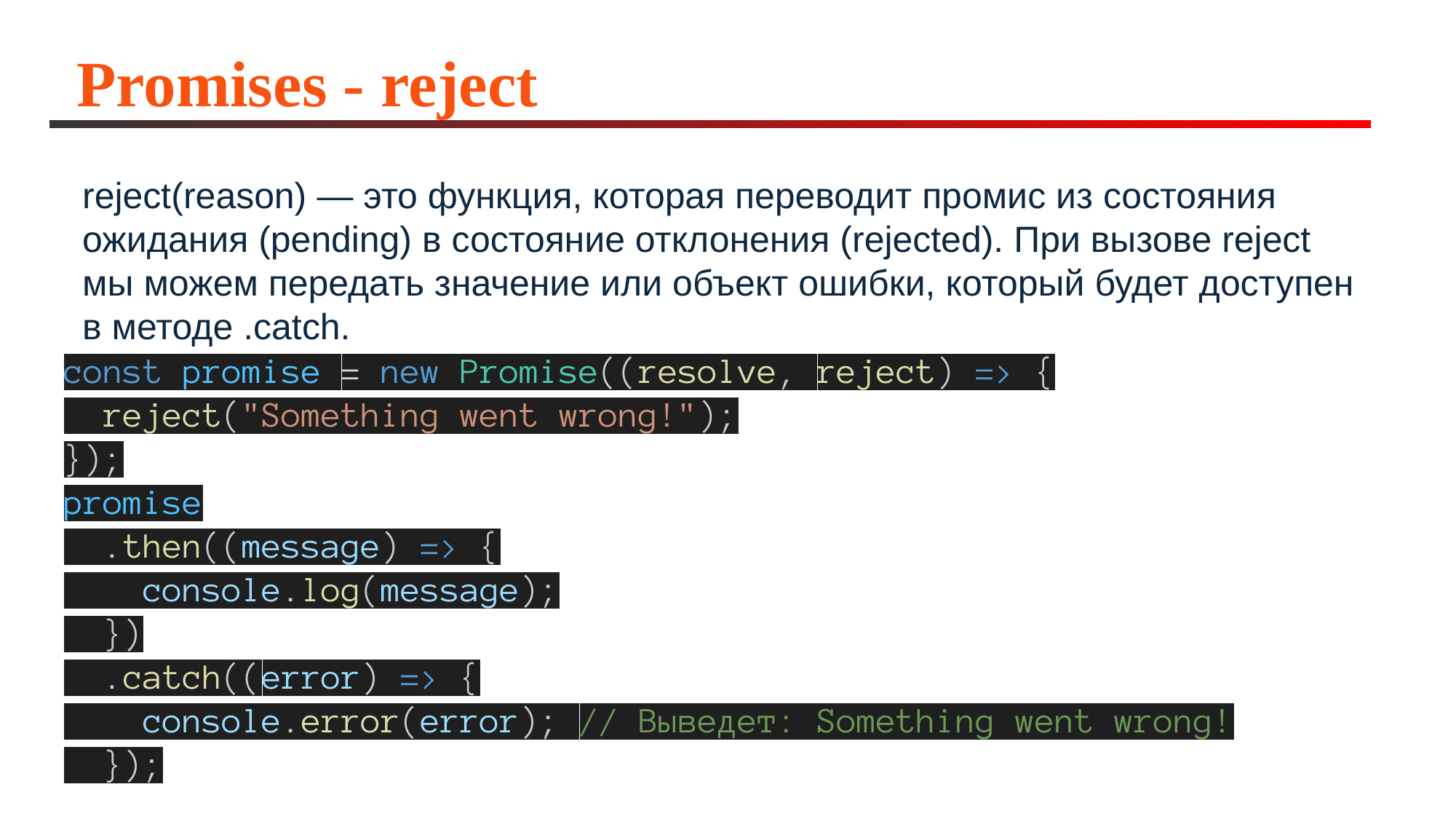

# Promises - reject

reject(reason) — это функция, которая переводит промис из состояния ожидания (pending) в состояние отклонения (rejected). При вызове reject мы можем передать значение или объект ошибки, который будет доступен в методе .catch.
const promise = new Promise((resolve, reject) => {
  reject("Something went wrong!");
});
promise
  .then((message) => {
    console.log(message);
  })
  .catch((error) => {
    console.error(error); // Выведет: Something went wrong!
  });